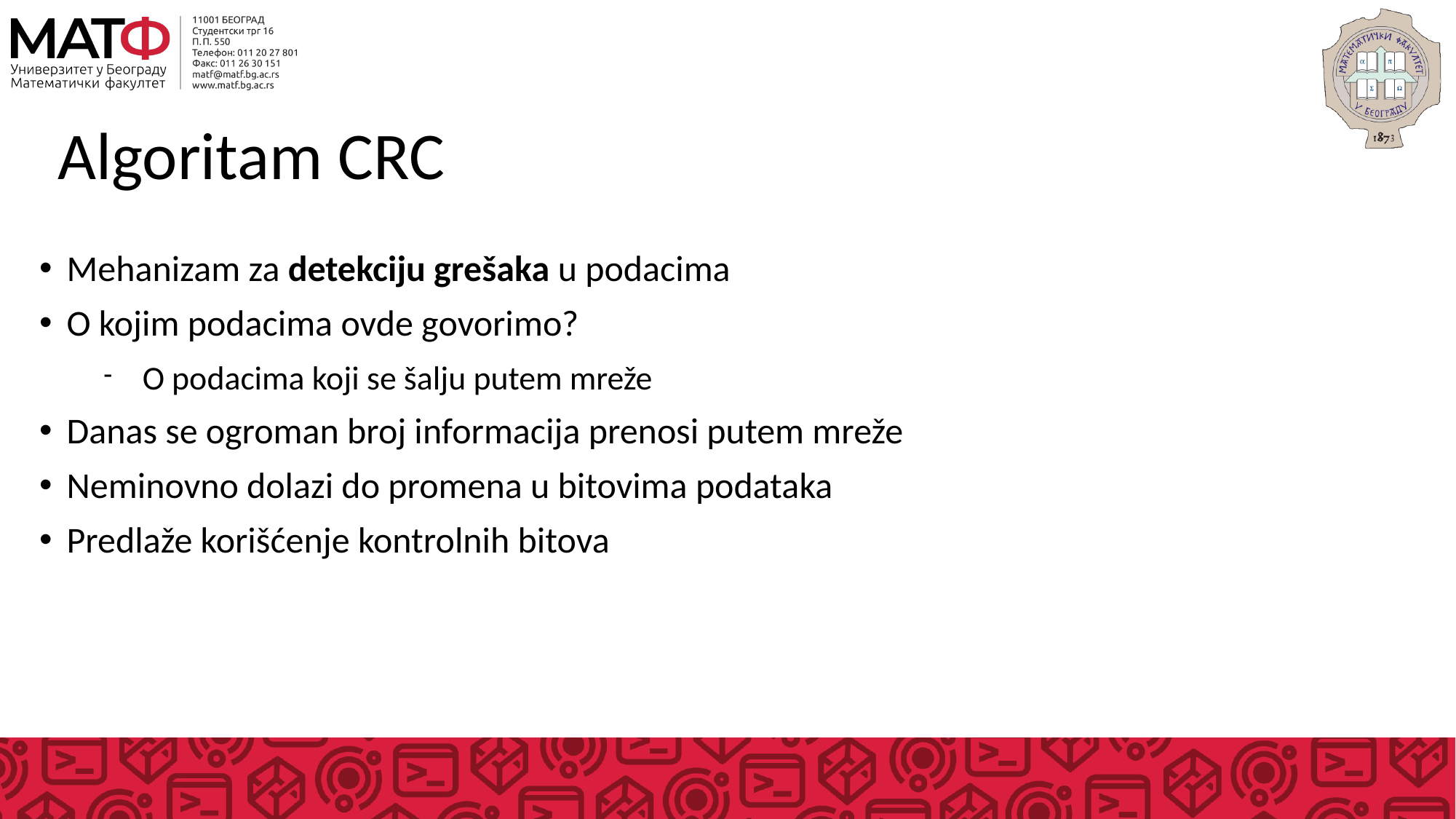

# Algoritam CRC
Mehanizam za detekciju grešaka u podacima
O kojim podacima ovde govorimo?
O podacima koji se šalju putem mreže
Danas se ogroman broj informacija prenosi putem mreže
Neminovno dolazi do promena u bitovima podataka
Predlaže korišćenje kontrolnih bitova